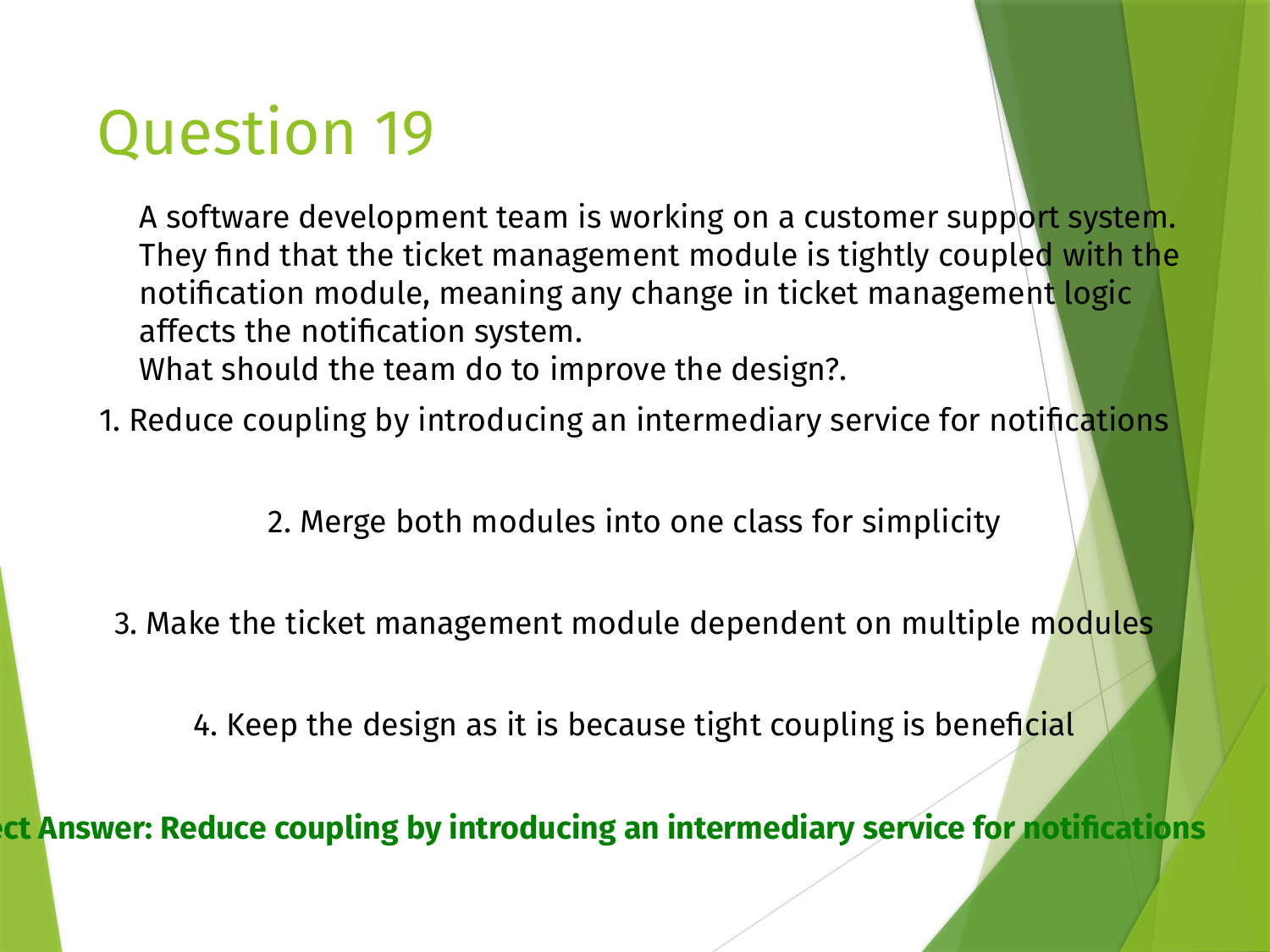

# Question 19
A software development team is working on a customer support system. They find that the ticket management module is tightly coupled with the notification module, meaning any change in ticket management logic affects the notification system.
What should the team do to improve the design?.

1. Reduce coupling by introducing an intermediary service for notifications

2. Merge both modules into one class for simplicity

3. Make the ticket management module dependent on multiple modules

4. Keep the design as it is because tight coupling is beneficial

✅ Correct Answer: Reduce coupling by introducing an intermediary service for notifications